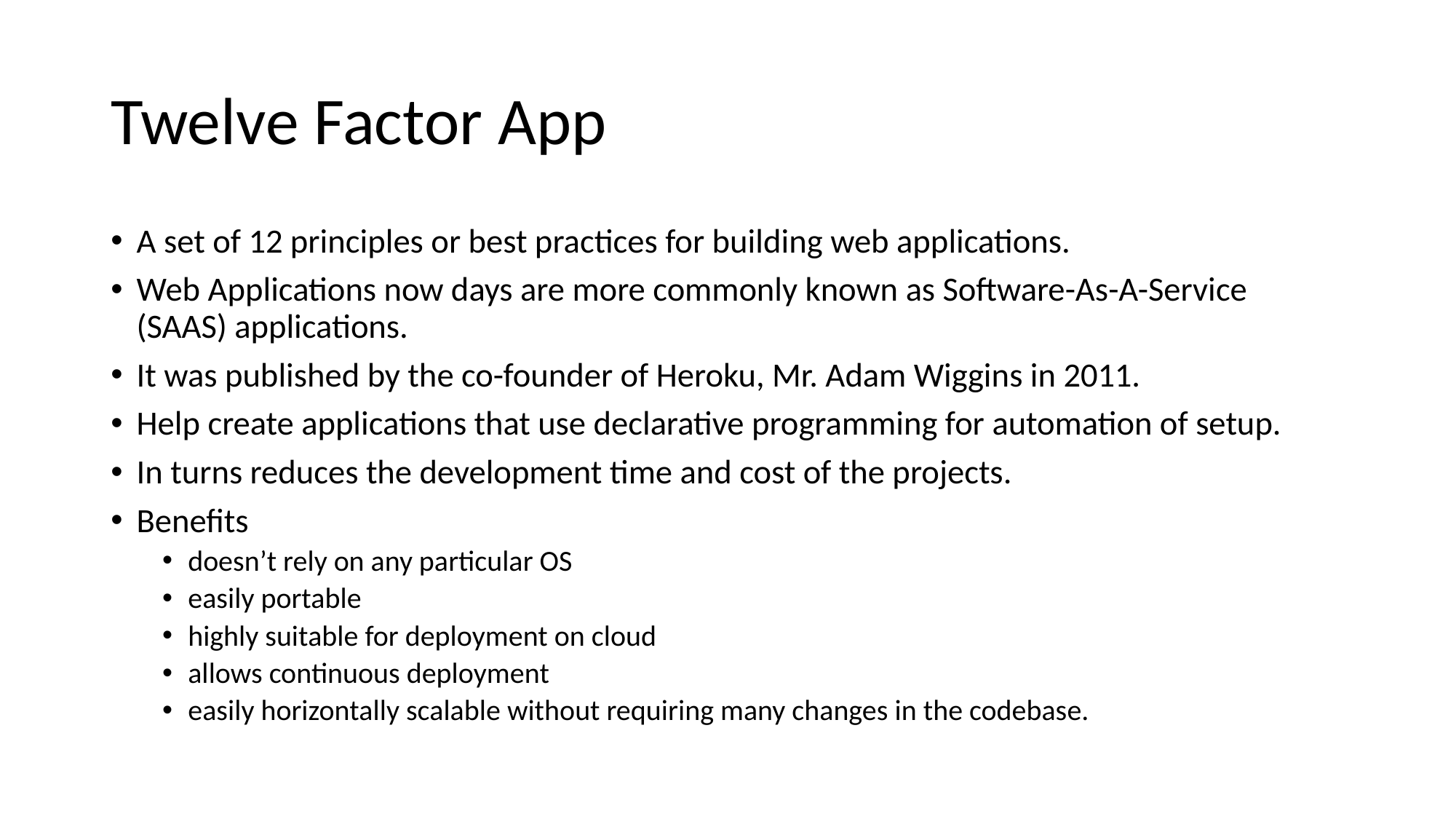

# Twelve Factor App
A set of 12 principles or best practices for building web applications.
Web Applications now days are more commonly known as Software-As-A-Service (SAAS) applications.
It was published by the co-founder of Heroku, Mr. Adam Wiggins in 2011.
Help create applications that use declarative programming for automation of setup.
In turns reduces the development time and cost of the projects.
Benefits
doesn’t rely on any particular OS
easily portable
highly suitable for deployment on cloud
allows continuous deployment
easily horizontally scalable without requiring many changes in the codebase.